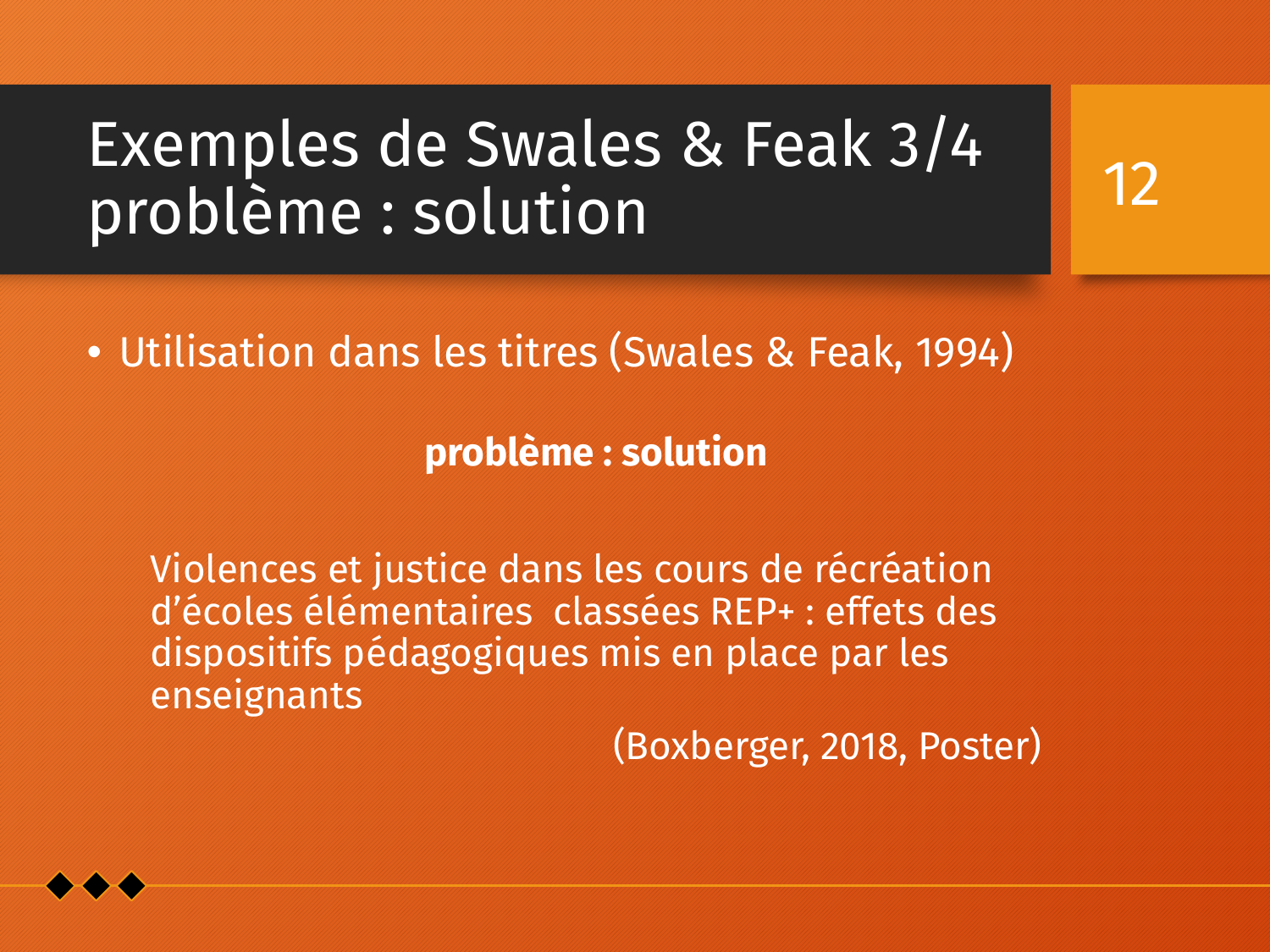

# Exemples de Swales & Feak 3/4 problème : solution
12
Utilisation dans les titres (Swales & Feak, 1994)

problème : solution

Violences et justice dans les cours de récréation d’écoles élémentaires  classées REP+ : effets des dispositifs pédagogiques mis en place par les enseignants
(Boxberger, 2018, Poster)